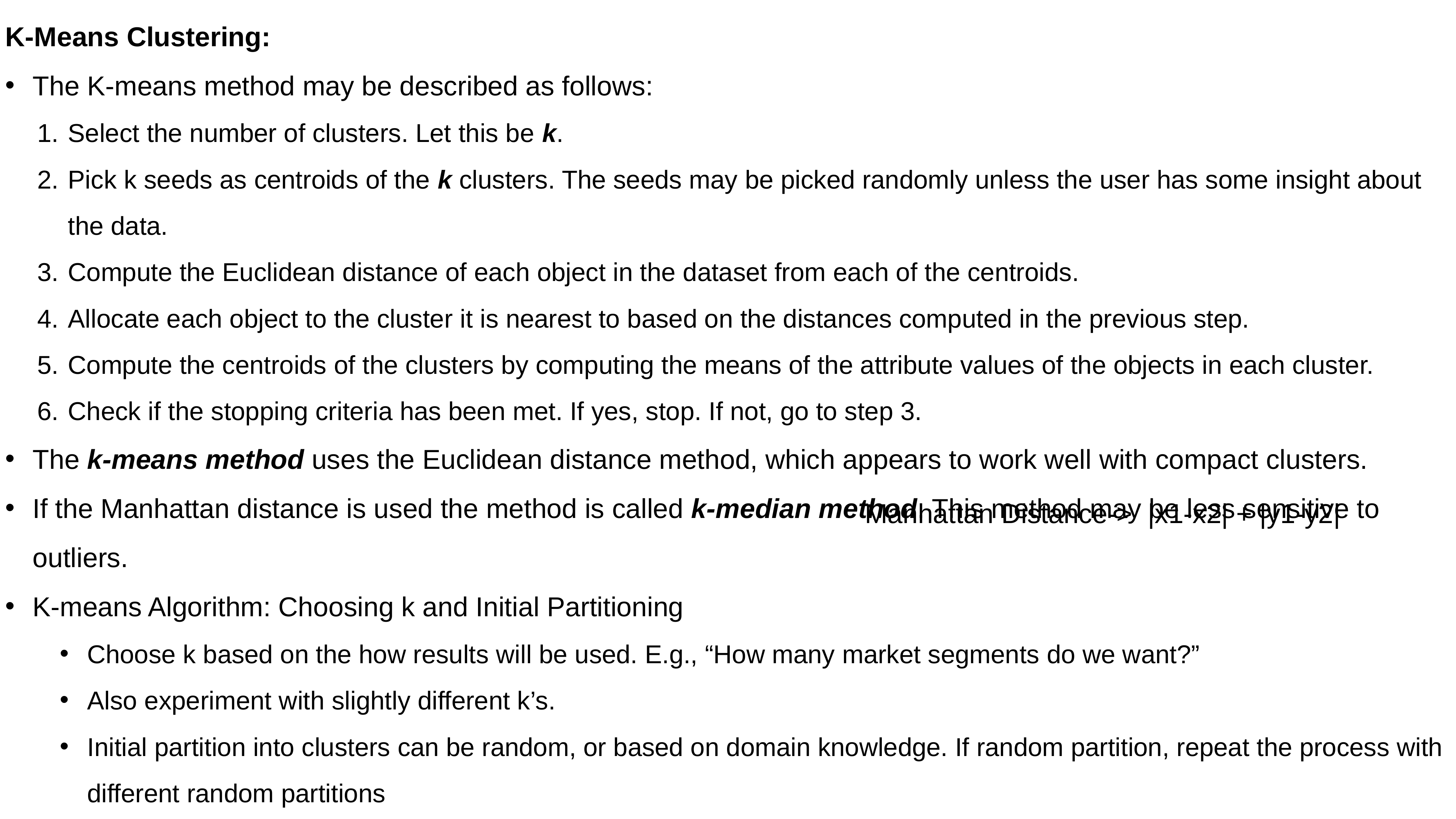

K-Means Clustering:
The K-means method may be described as follows:
Select the number of clusters. Let this be k.
Pick k seeds as centroids of the k clusters. The seeds may be picked randomly unless the user has some insight about the data.
Compute the Euclidean distance of each object in the dataset from each of the centroids.
Allocate each object to the cluster it is nearest to based on the distances computed in the previous step.
Compute the centroids of the clusters by computing the means of the attribute values of the objects in each cluster.
Check if the stopping criteria has been met. If yes, stop. If not, go to step 3.
The k-means method uses the Euclidean distance method, which appears to work well with compact clusters.
If the Manhattan distance is used the method is called k-median method. This method may be less sensitive to outliers.
K-means Algorithm: Choosing k and Initial Partitioning
Choose k based on the how results will be used. E.g., “How many market segments do we want?”
Also experiment with slightly different k’s.
Initial partition into clusters can be random, or based on domain knowledge. If random partition, repeat the process with different random partitions
For clustering to be effective all attributes should be converted to a similar scale unless you want to give more weight to some attributes that are relatively large in scale.
Manhattan Distance->  |x1-x2| + |y1-y2|